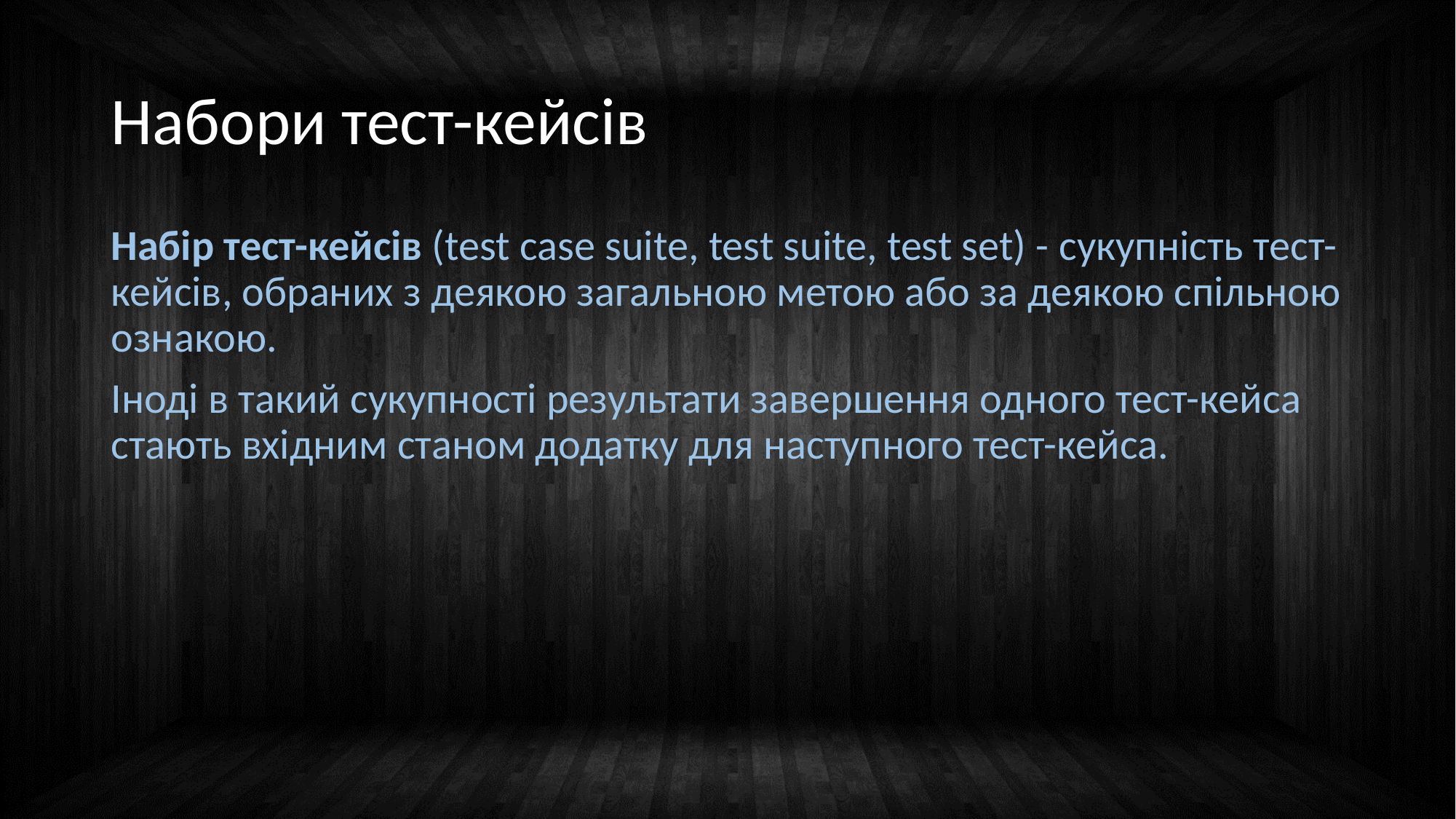

# Набори тест-кейсів
Набір тест-кейсів (test case suite, test suite, test set) - сукупність тест-кейсів, обраних з деякою загальною метою або за деякою спільною ознакою.
Іноді в такий сукупності результати завершення одного тест-кейса стають вхідним станом додатку для наступного тест-кейса.